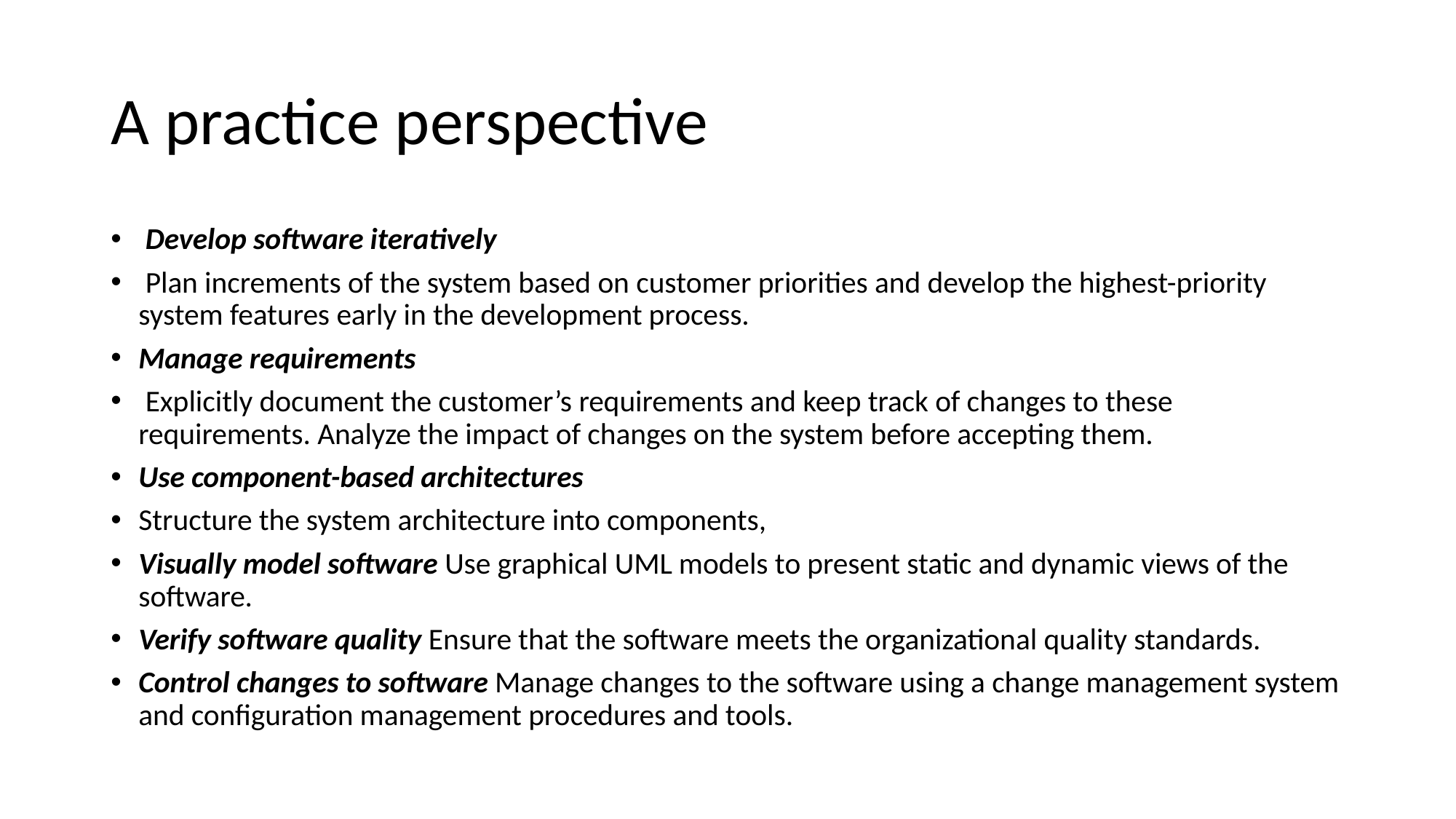

# A practice perspective
 Develop software iteratively
 Plan increments of the system based on customer priorities and develop the highest-priority system features early in the development process.
Manage requirements
 Explicitly document the customer’s requirements and keep track of changes to these requirements. Analyze the impact of changes on the system before accepting them.
Use component-based architectures
Structure the system architecture into components,
Visually model software Use graphical UML models to present static and dynamic views of the software.
Verify software quality Ensure that the software meets the organizational quality standards.
Control changes to software Manage changes to the software using a change management system and configuration management procedures and tools.